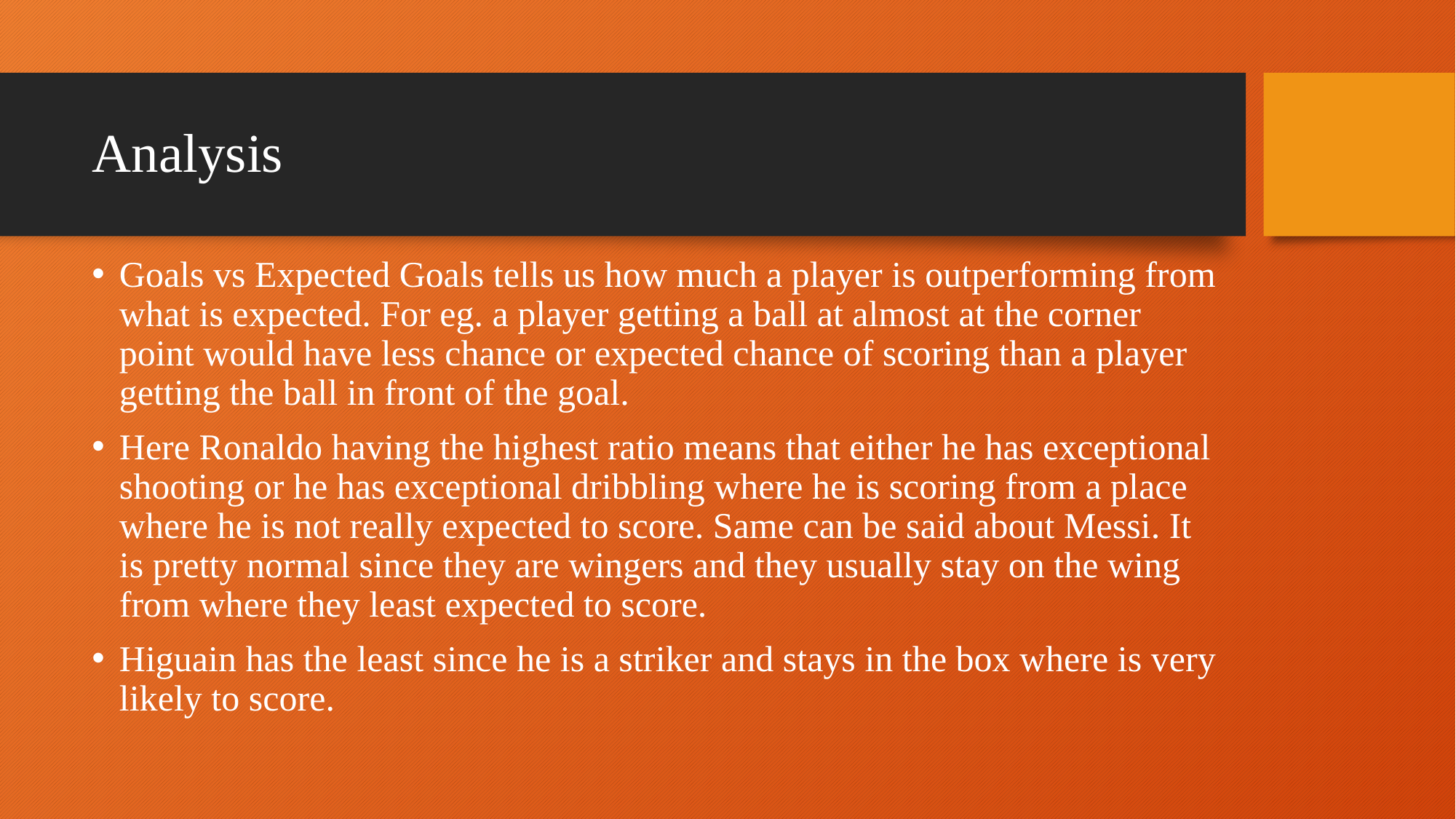

# Analysis
Goals vs Expected Goals tells us how much a player is outperforming from what is expected. For eg. a player getting a ball at almost at the corner point would have less chance or expected chance of scoring than a player getting the ball in front of the goal.
Here Ronaldo having the highest ratio means that either he has exceptional shooting or he has exceptional dribbling where he is scoring from a place where he is not really expected to score. Same can be said about Messi. It is pretty normal since they are wingers and they usually stay on the wing from where they least expected to score.
Higuain has the least since he is a striker and stays in the box where is very likely to score.